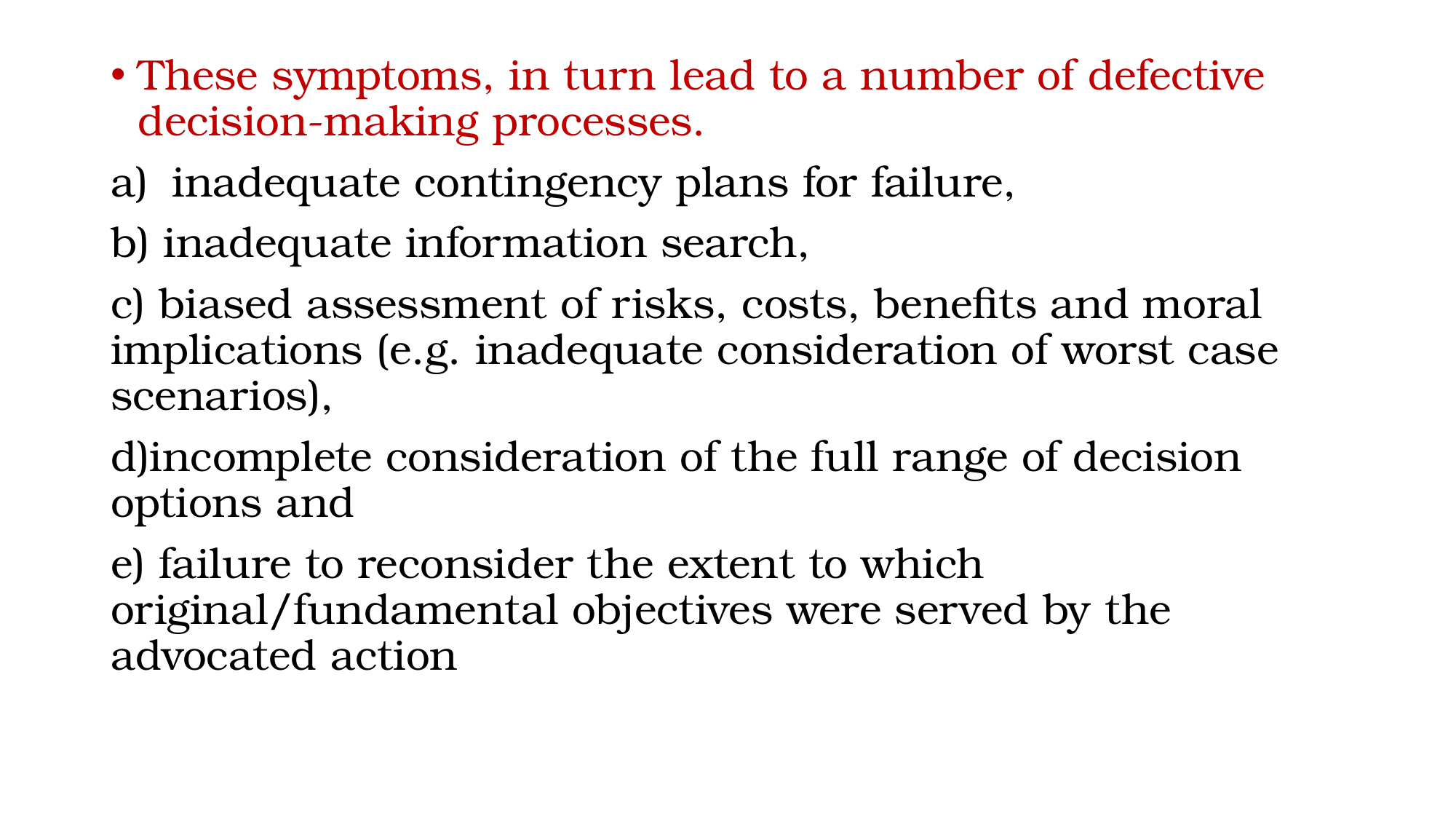

These symptoms, in turn lead to a number of defective decision-making processes.
inadequate contingency plans for failure,
b) inadequate information search,
c) biased assessment of risks, costs, benefits and moral implications (e.g. inadequate consideration of worst case scenarios),
d)incomplete consideration of the full range of decision options and
e) failure to reconsider the extent to which original/fundamental objectives were served by the advocated action